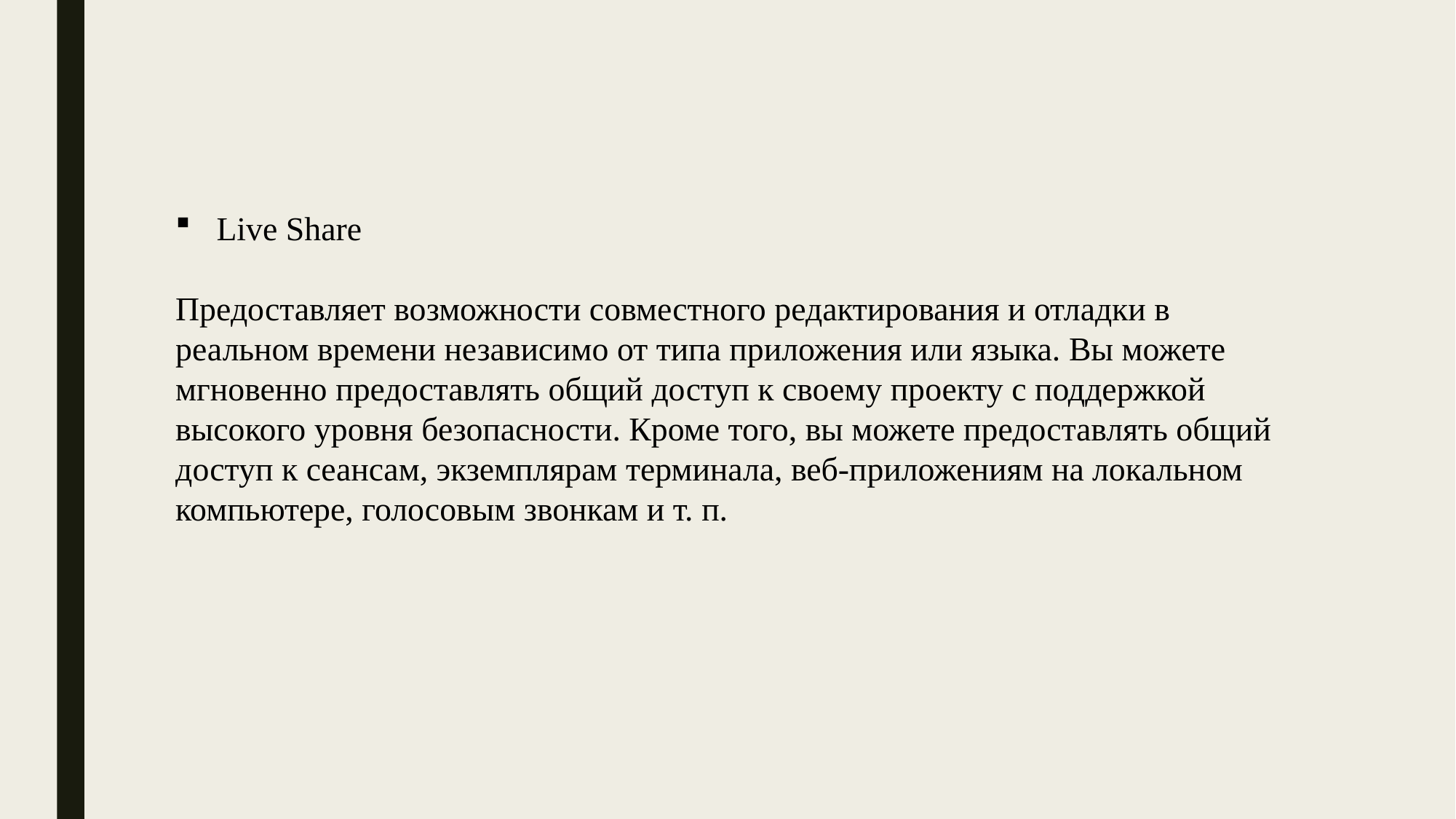

Live Share

Предоставляет возможности совместного редактирования и отладки в реальном времени независимо от типа приложения или языка. Вы можете мгновенно предоставлять общий доступ к своему проекту с поддержкой высокого уровня безопасности. Кроме того, вы можете предоставлять общий доступ к сеансам, экземплярам терминала, веб-приложениям на локальном компьютере, голосовым звонкам и т. п.